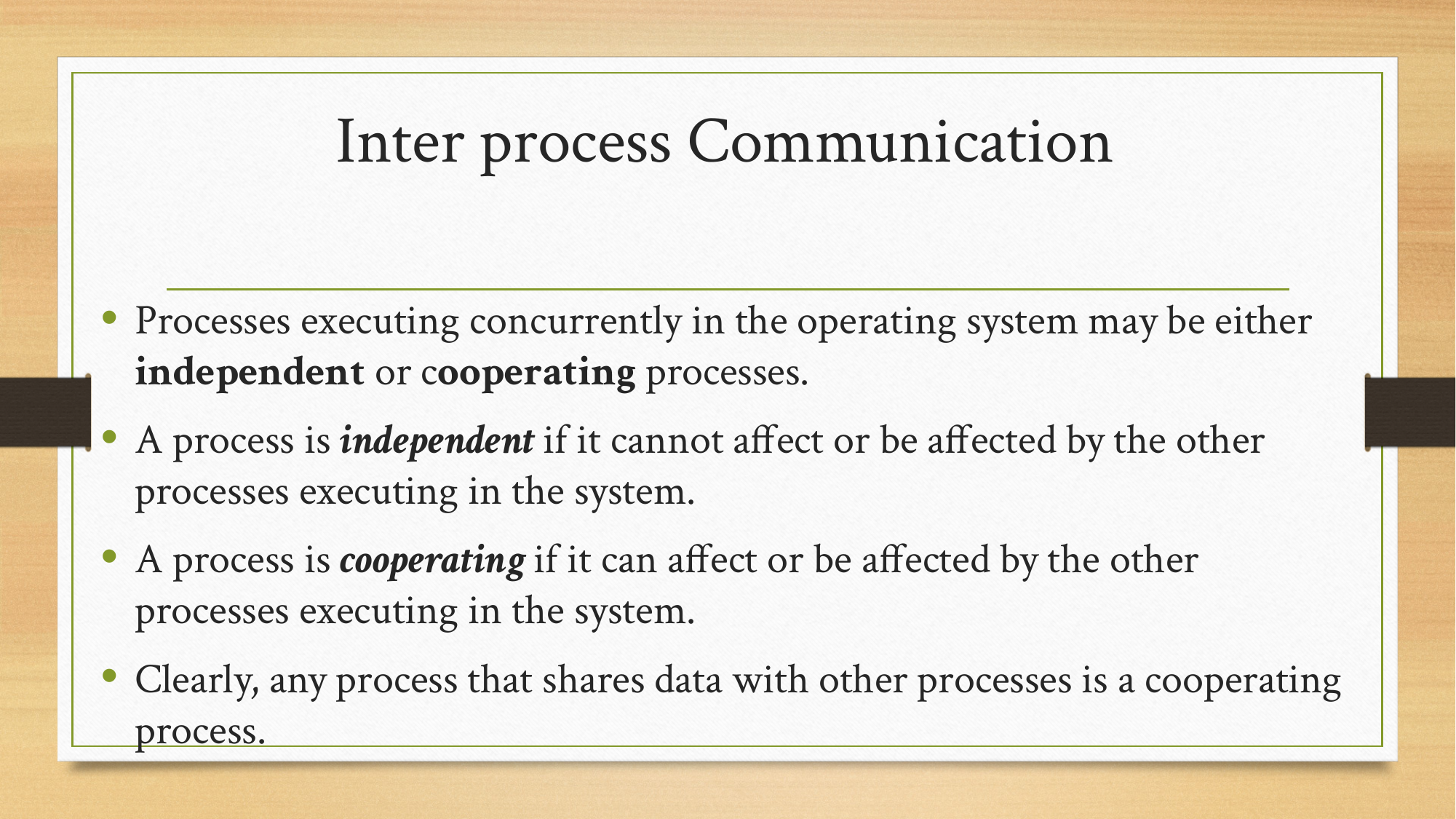

# Inter process Communication
Processes executing concurrently in the operating system may be either independent or cooperating processes.
A process is independent if it cannot affect or be affected by the other processes executing in the system.
A process is cooperating if it can affect or be affected by the other processes executing in the system.
Clearly, any process that shares data with other processes is a cooperating process.